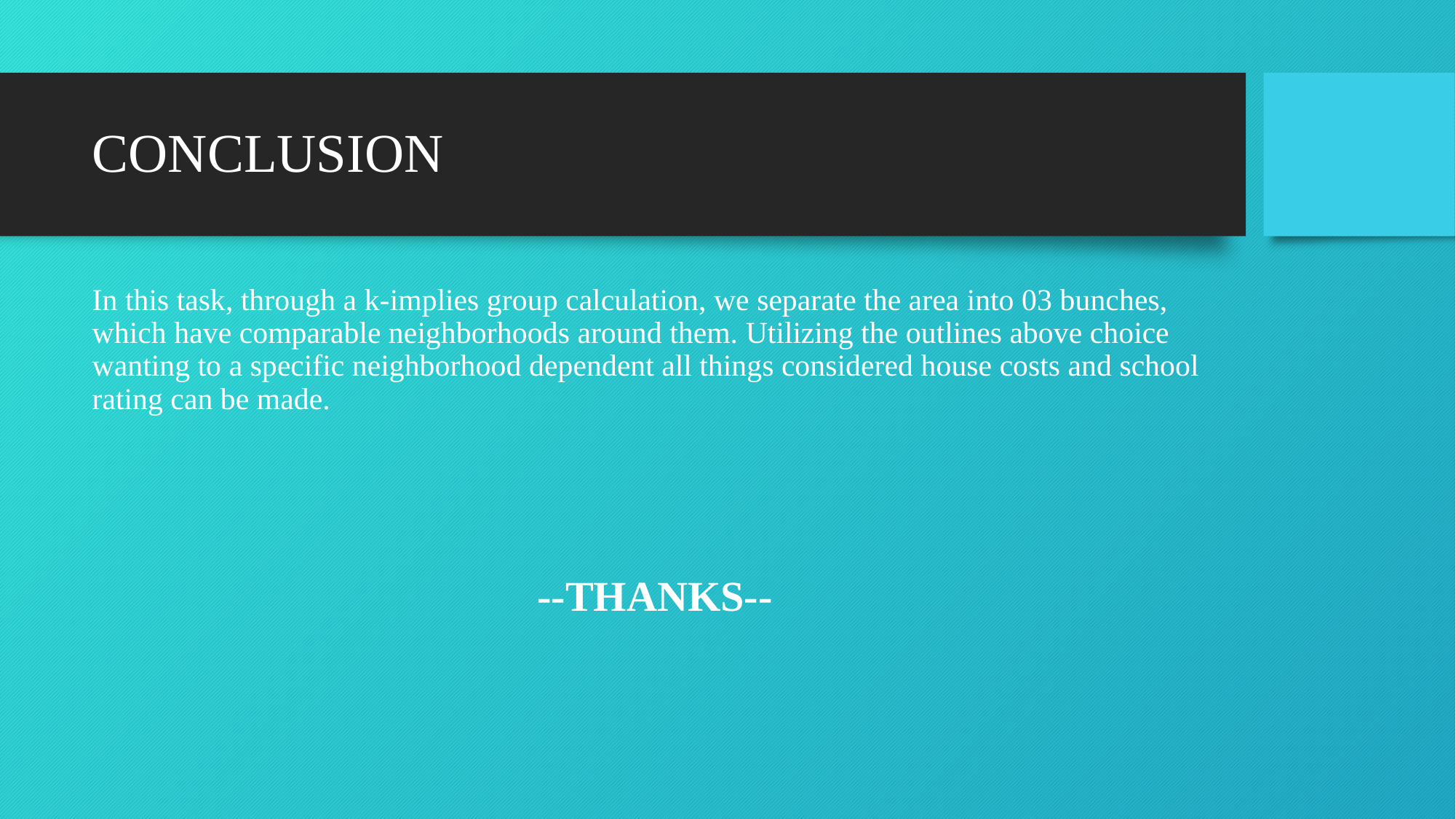

# CONCLUSION
In this task, through a k-implies group calculation, we separate the area into 03 bunches, which have comparable neighborhoods around them. Utilizing the outlines above choice wanting to a specific neighborhood dependent all things considered house costs and school rating can be made.

--THANKS--